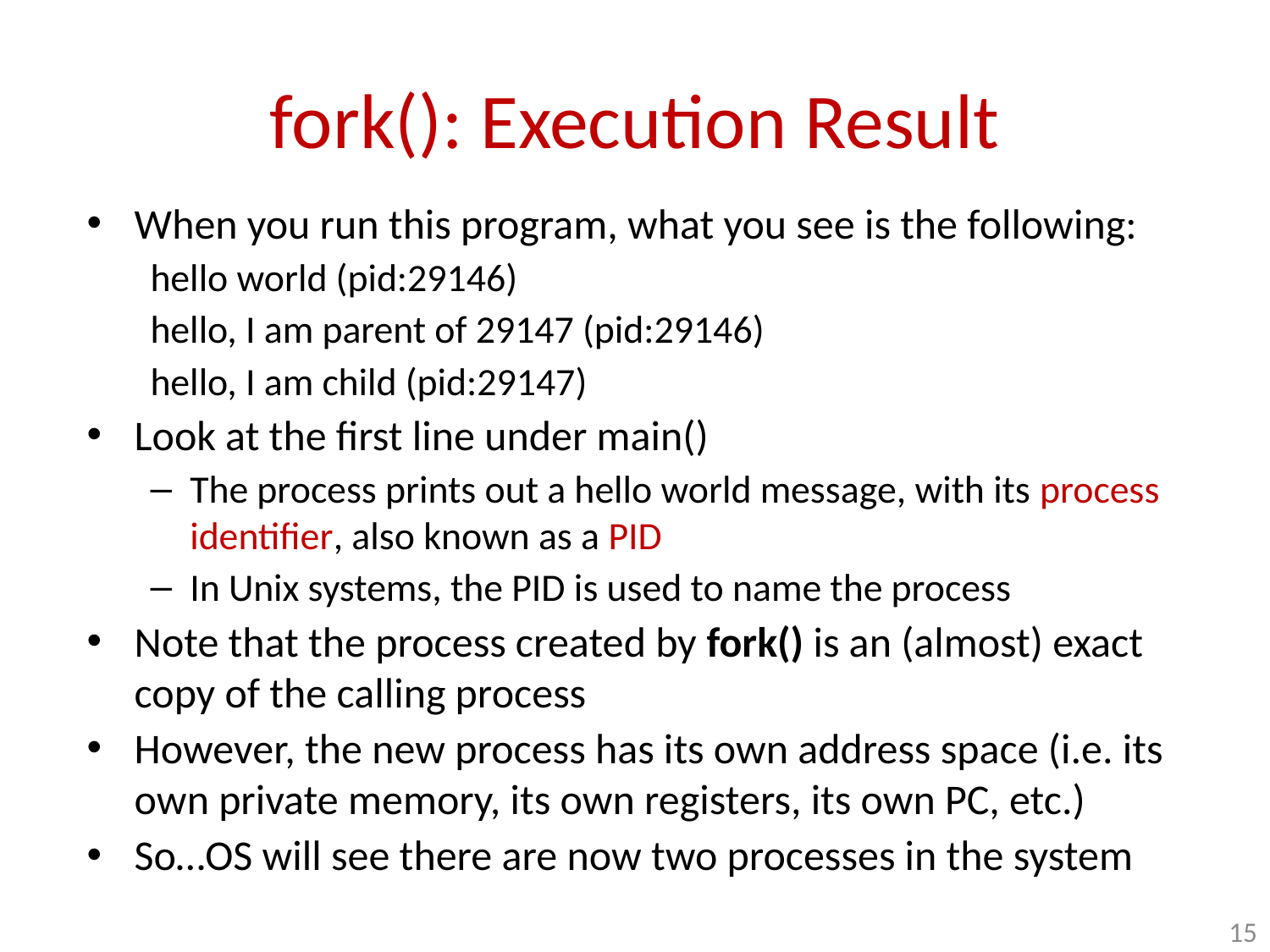

# fork(): Execution Result
When you run this program, what you see is the following:
hello world (pid:29146)
hello, I am parent of 29147 (pid:29146)
hello, I am child (pid:29147)
Look at the first line under main()
The process prints out a hello world message, with its process identifier, also known as a PID
In Unix systems, the PID is used to name the process
Note that the process created by fork() is an (almost) exact copy of the calling process
However, the new process has its own address space (i.e. its own private memory, its own registers, its own PC, etc.)
So…OS will see there are now two processes in the system